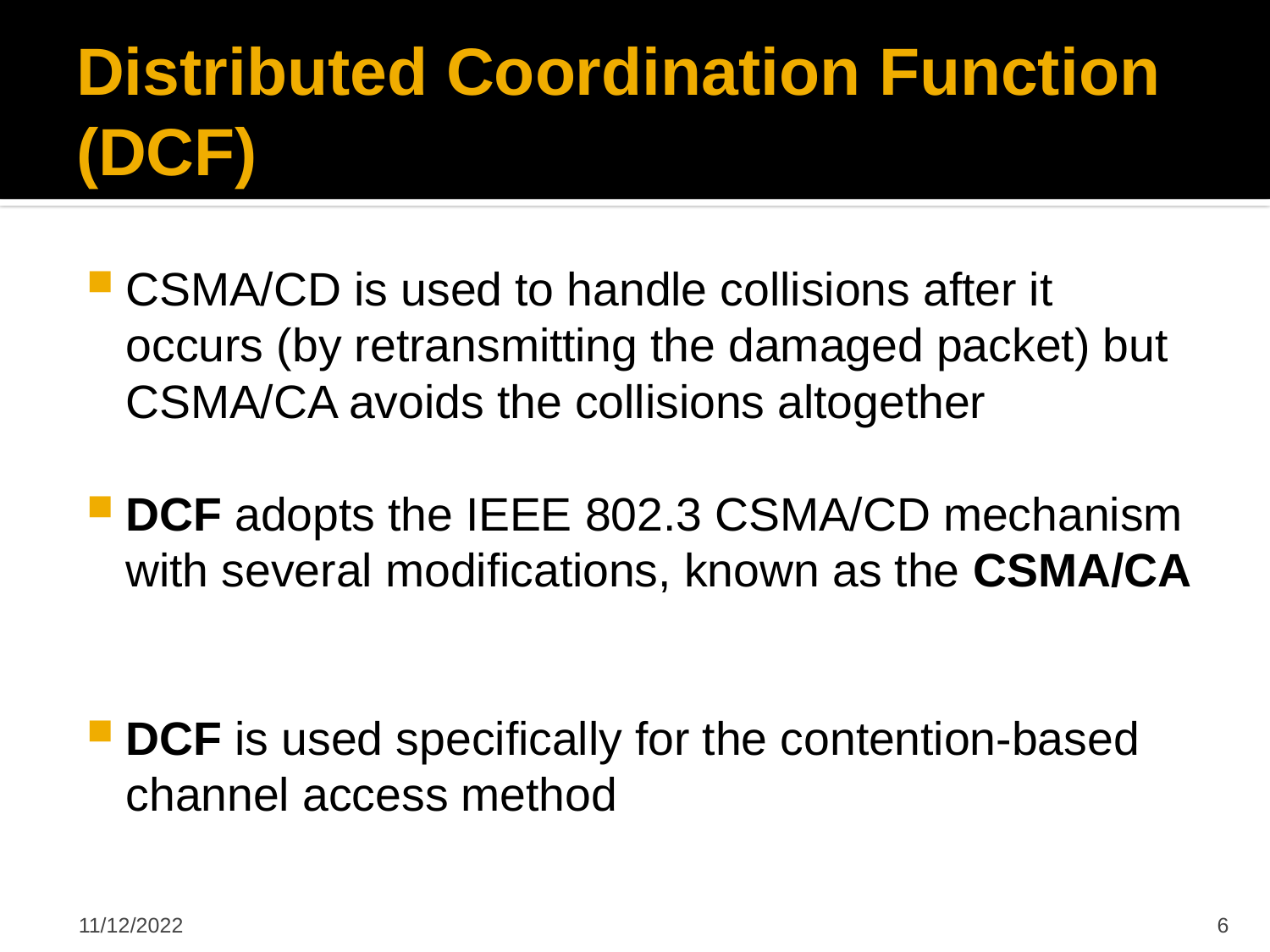

# Distributed Coordination Function (DCF)
CSMA/CD is used to handle collisions after it occurs (by retransmitting the damaged packet) but CSMA/CA avoids the collisions altogether

DCF adopts the IEEE 802.3 CSMA/CD mechanism with several modifications, known as the CSMA/CA

DCF is used specifically for the contention-based channel access method

11/12/2022
6